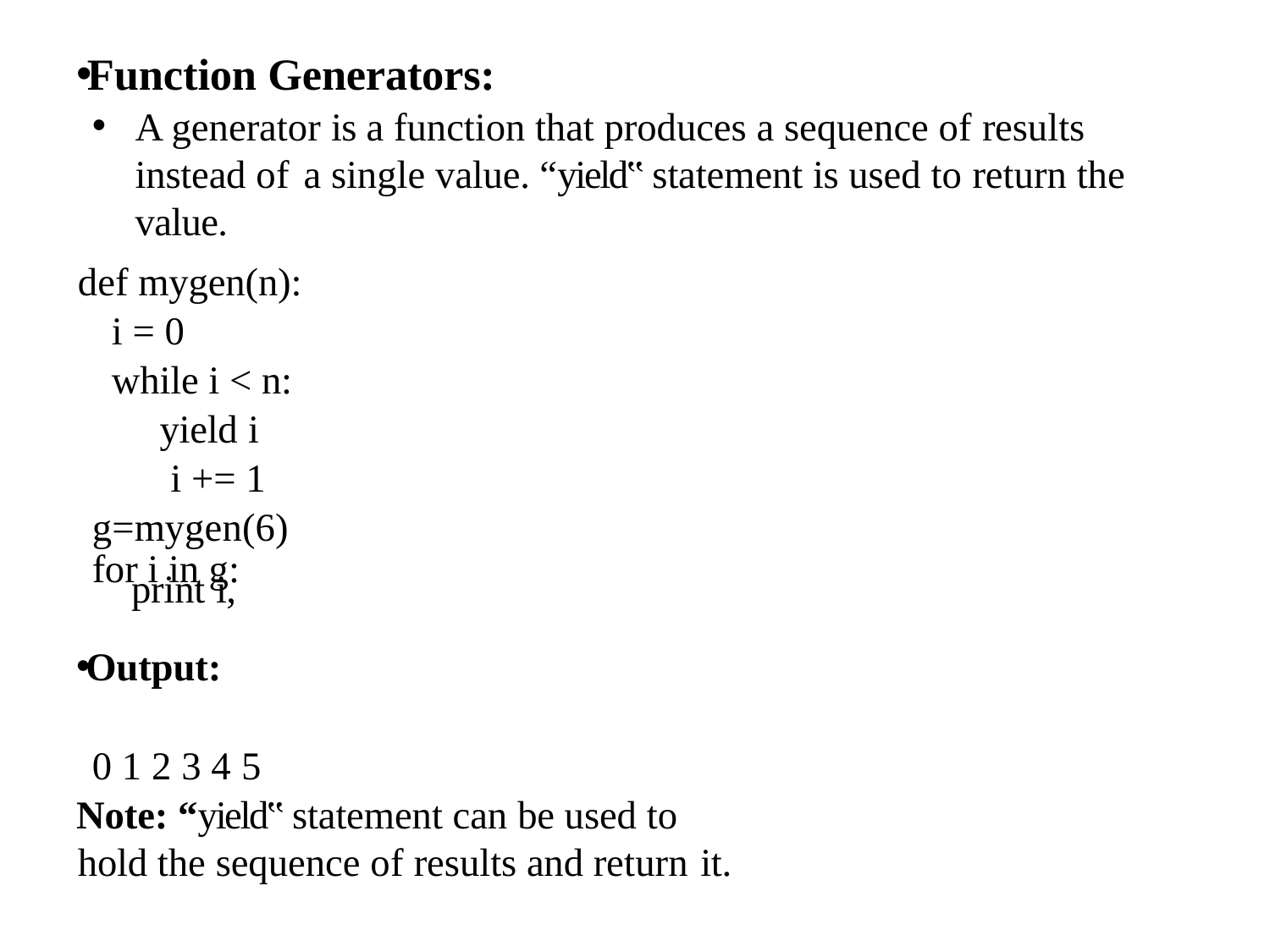

Function Generators:
A generator is a function that produces a sequence of results instead of a single value. “yield‟ statement is used to return the value.
def mygen(n):
i = 0
while i < n:
     yield i
    i += 1

g=mygen(6)

for i in g:
    print i,

Output:

0 1 2 3 4 5
Note: “yield‟ statement can be used to hold the sequence of results and return it.